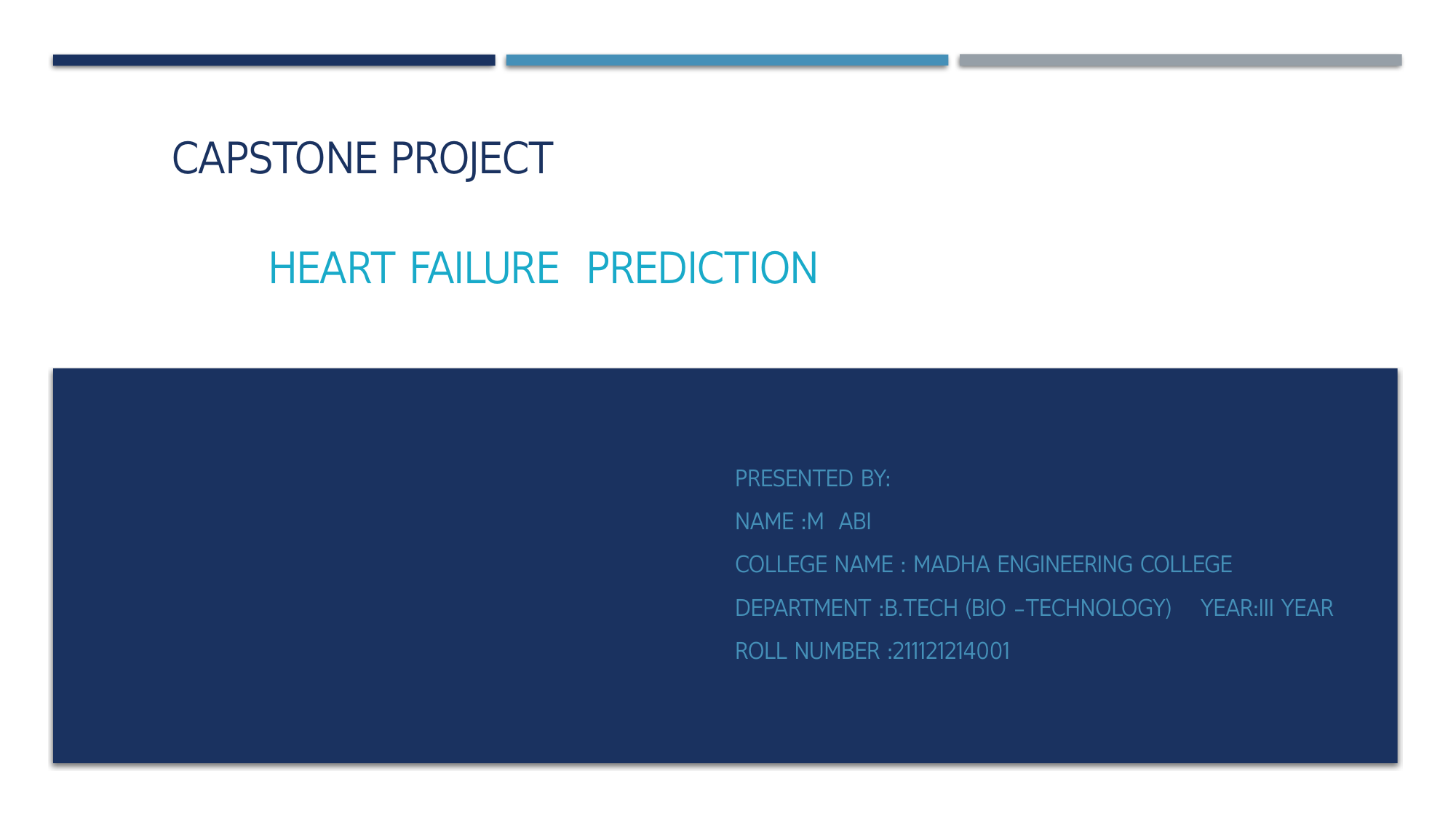

# CAPSTONE PROJECT HEART FAILURE  PREDICTION

						presented by:
						name :m  abi
						college name : madha engineering college
						department :b.tech (bio –technology)    YEAR:III year
						roll number :211121214001